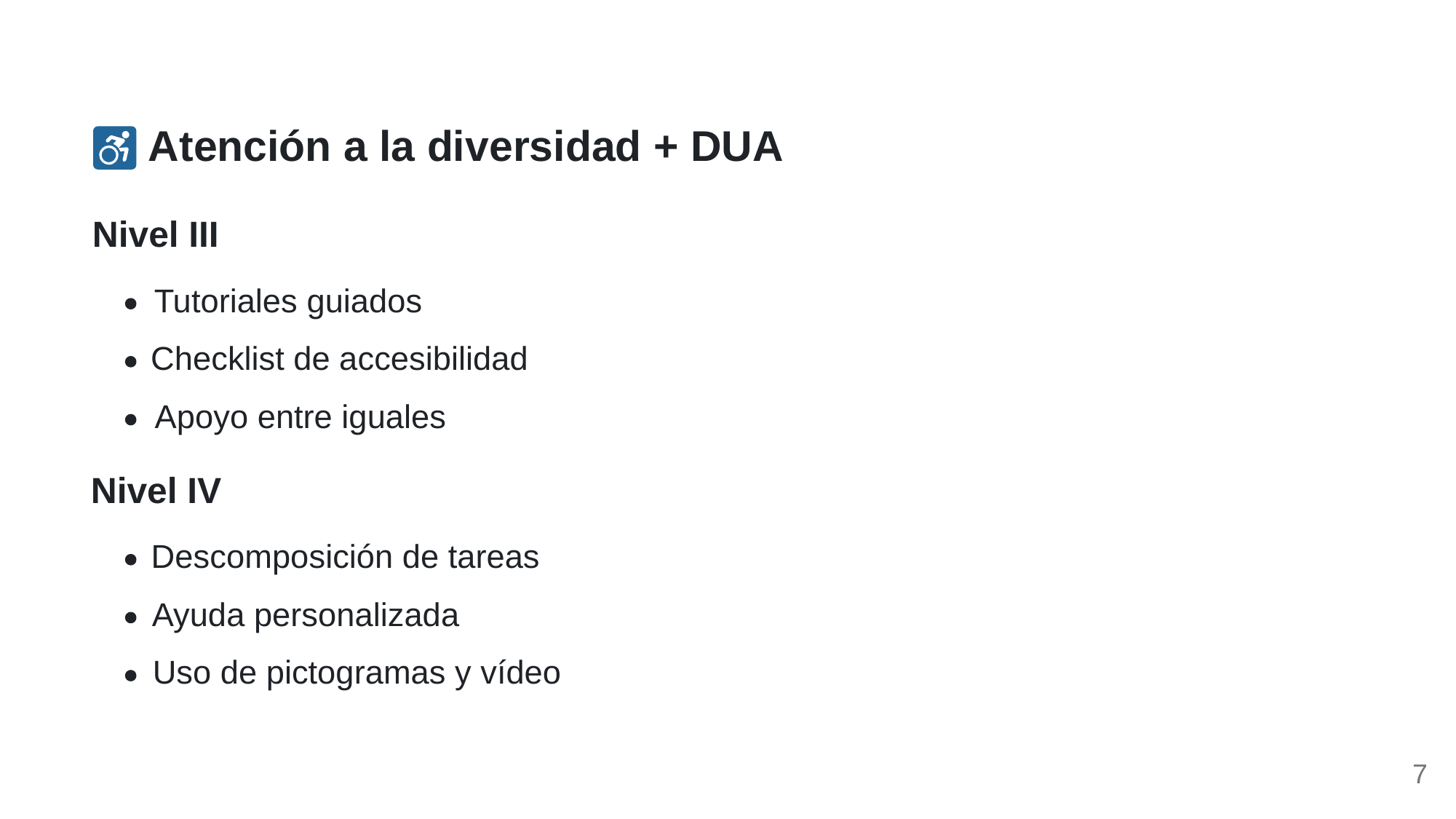

Atención a la diversidad + DUA

Nivel III
Tutoriales guiados

Checklist de accesibilidad

Apoyo entre iguales

Nivel IV
Descomposición de tareas

Ayuda personalizada

Uso de pictogramas y vídeo

7